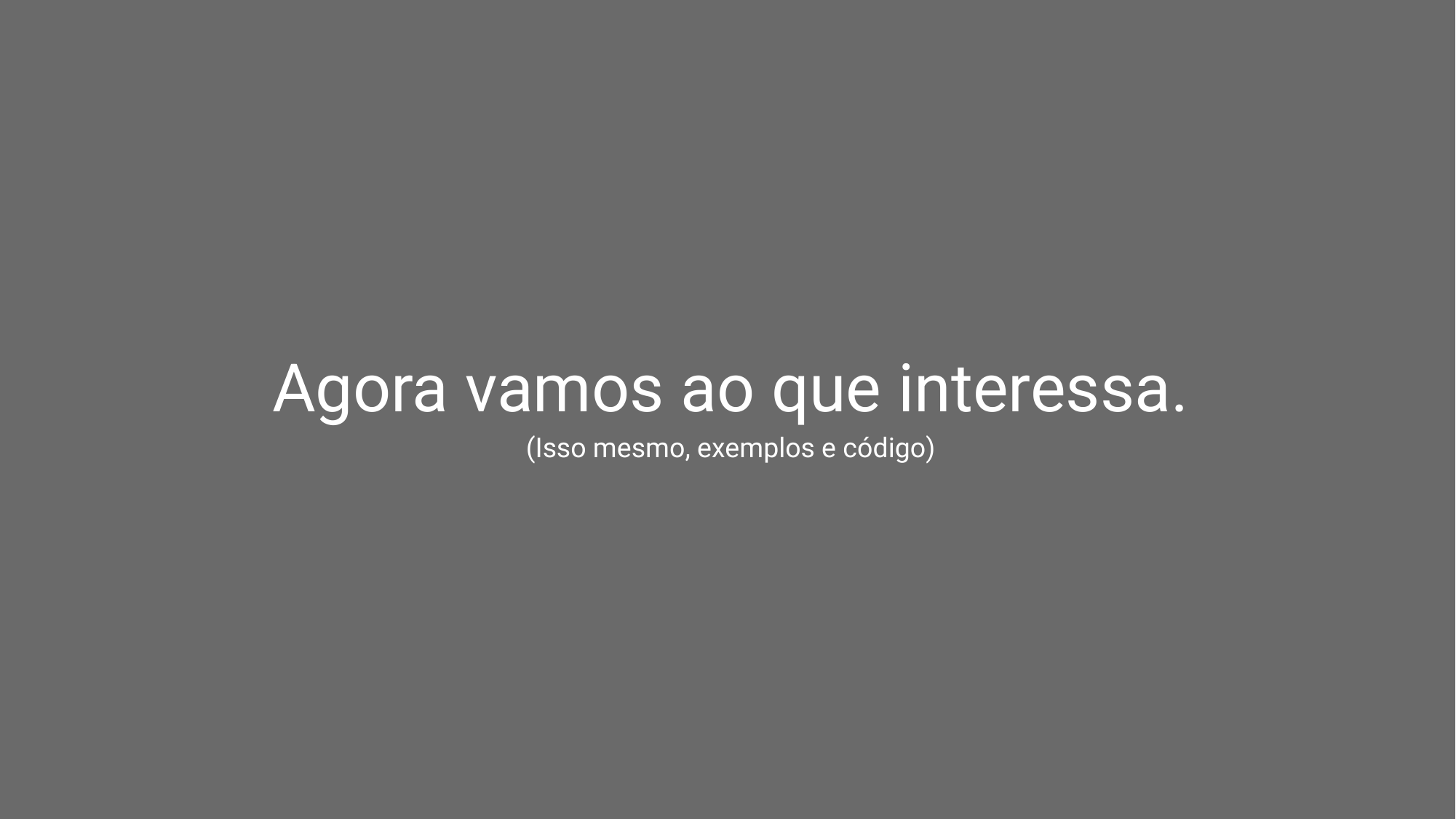

# Agora vamos ao que interessa.
(Isso mesmo, exemplos e código)